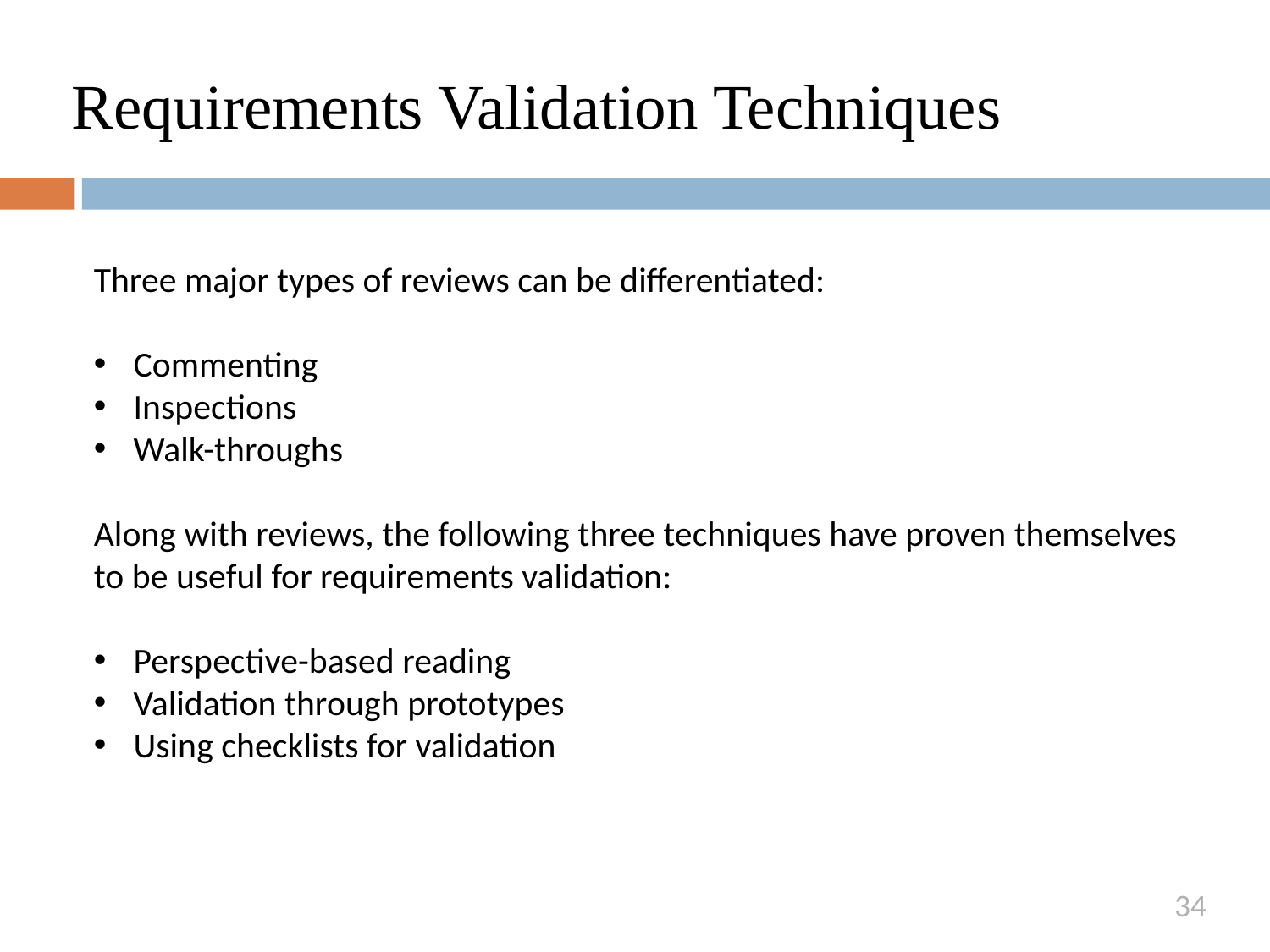

# Requirements Validation Techniques
Three major types of reviews can be differentiated:

Commenting
Inspections
Walk-throughs

Along with reviews, the following three techniques have proven themselves
to be useful for requirements validation:

Perspective-based reading
Validation through prototypes
Using checklists for validation
34